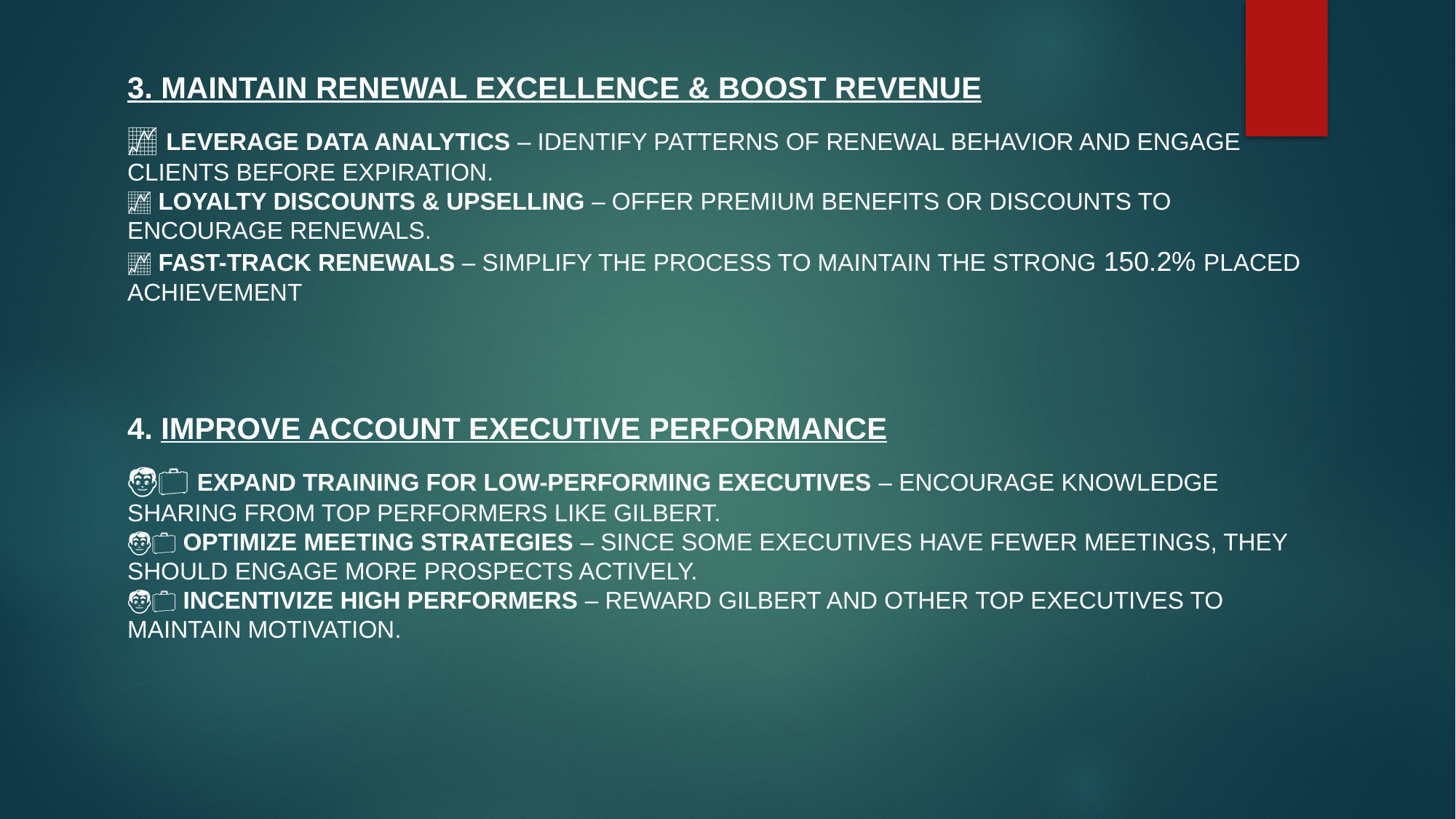

3. Maintain Renewal Excellence & Boost Revenue
📈 Leverage Data Analytics – Identify patterns of renewal behavior and engage clients before expiration.
📈 Loyalty Discounts & Upselling – Offer premium benefits or discounts to encourage renewals.
📈 Fast-Track Renewals – Simplify the process to maintain the strong 150.2% placed achievement

4. Improve Account Executive Performance
👨‍💼 Expand Training for Low-Performing Executives – Encourage knowledge sharing from top performers like Gilbert.
👨‍💼 Optimize Meeting Strategies – Since some executives have fewer meetings, they should engage more prospects actively.
👨‍💼 Incentivize High Performers – Reward Gilbert and other top executives to maintain motivation.